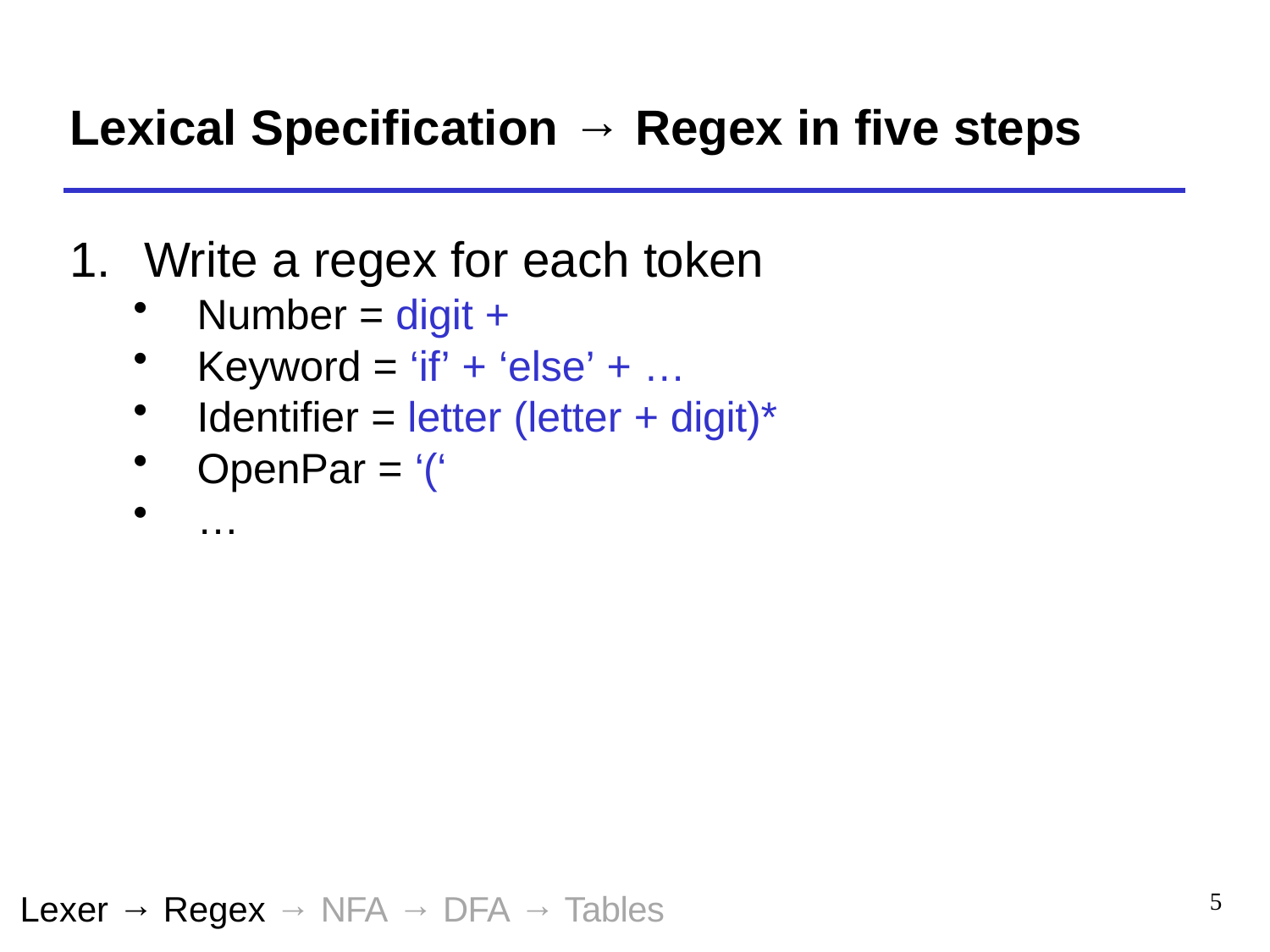

# Lexical Specification → Regex in five steps
Write a regex for each token
Number = digit +
Keyword = ‘if’ + ‘else’ + …
Identifier = letter (letter + digit)*
OpenPar = ‘(‘
…
Lexer → Regex → NFA → DFA → Tables
5